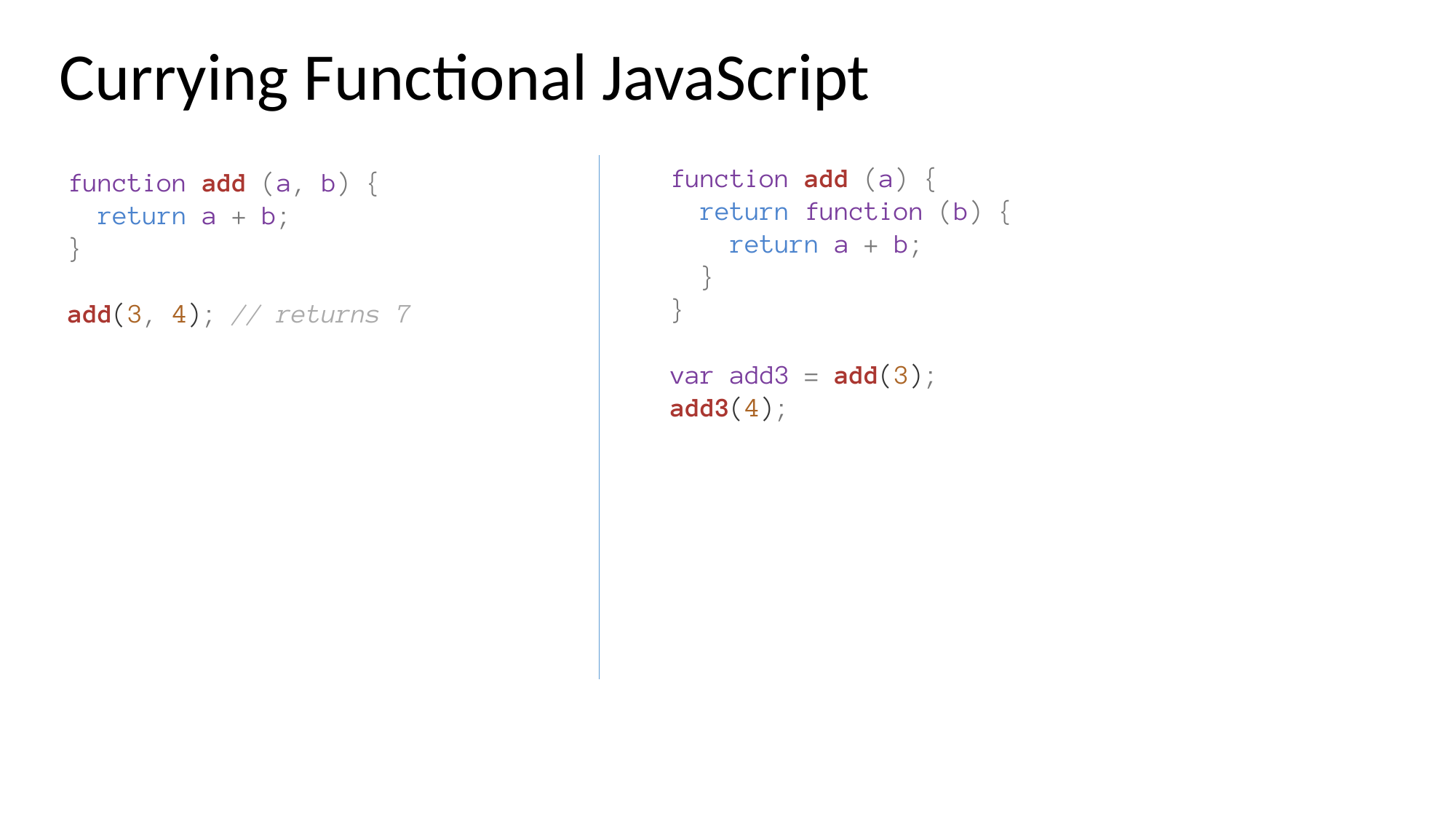

# Currying Functional JavaScript
function add (a) {
  return function (b) {
    return a + b;
  }
}
var add3 = add(3);
add3(4);
function add (a, b) {
  return a + b;
}

add(3, 4); // returns 7